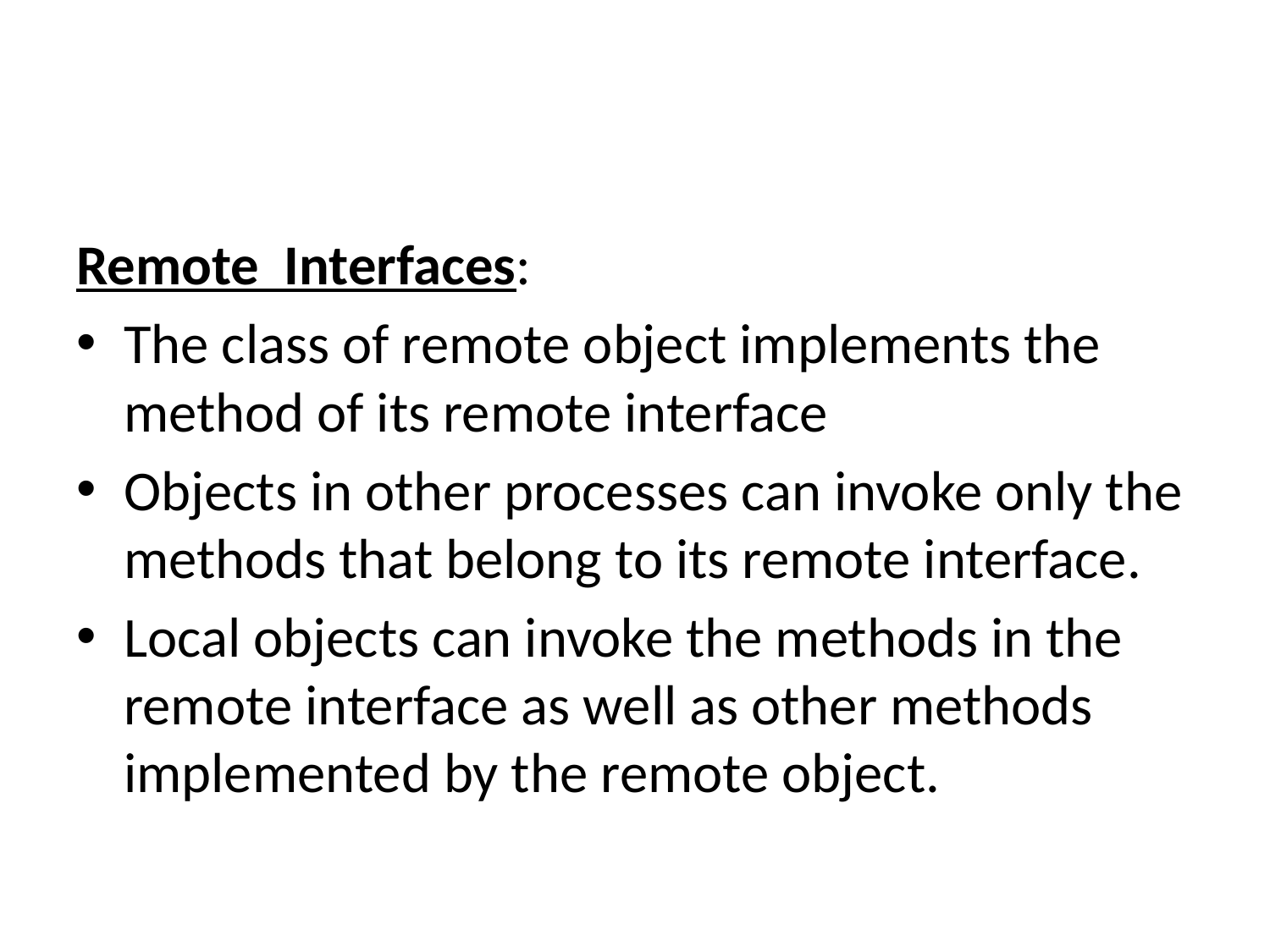

Remote  Interfaces:
The class of remote object implements the method of its remote interface
Objects in other processes can invoke only the methods that belong to its remote interface.
Local objects can invoke the methods in the remote interface as well as other methods implemented by the remote object.